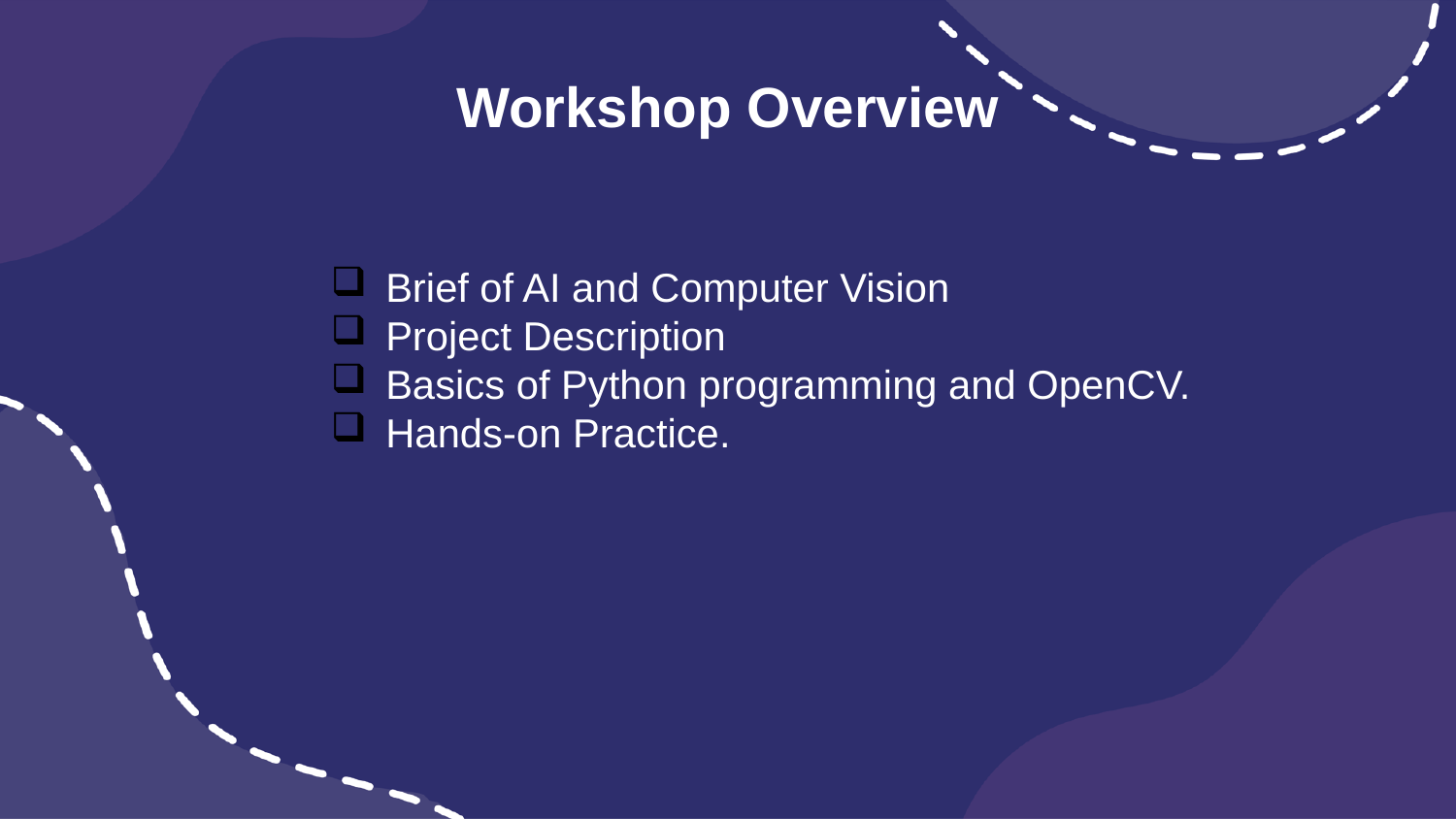

# Workshop Overview
Brief of AI and Computer Vision
Project Description
Basics of Python programming and OpenCV.
Hands-on Practice.